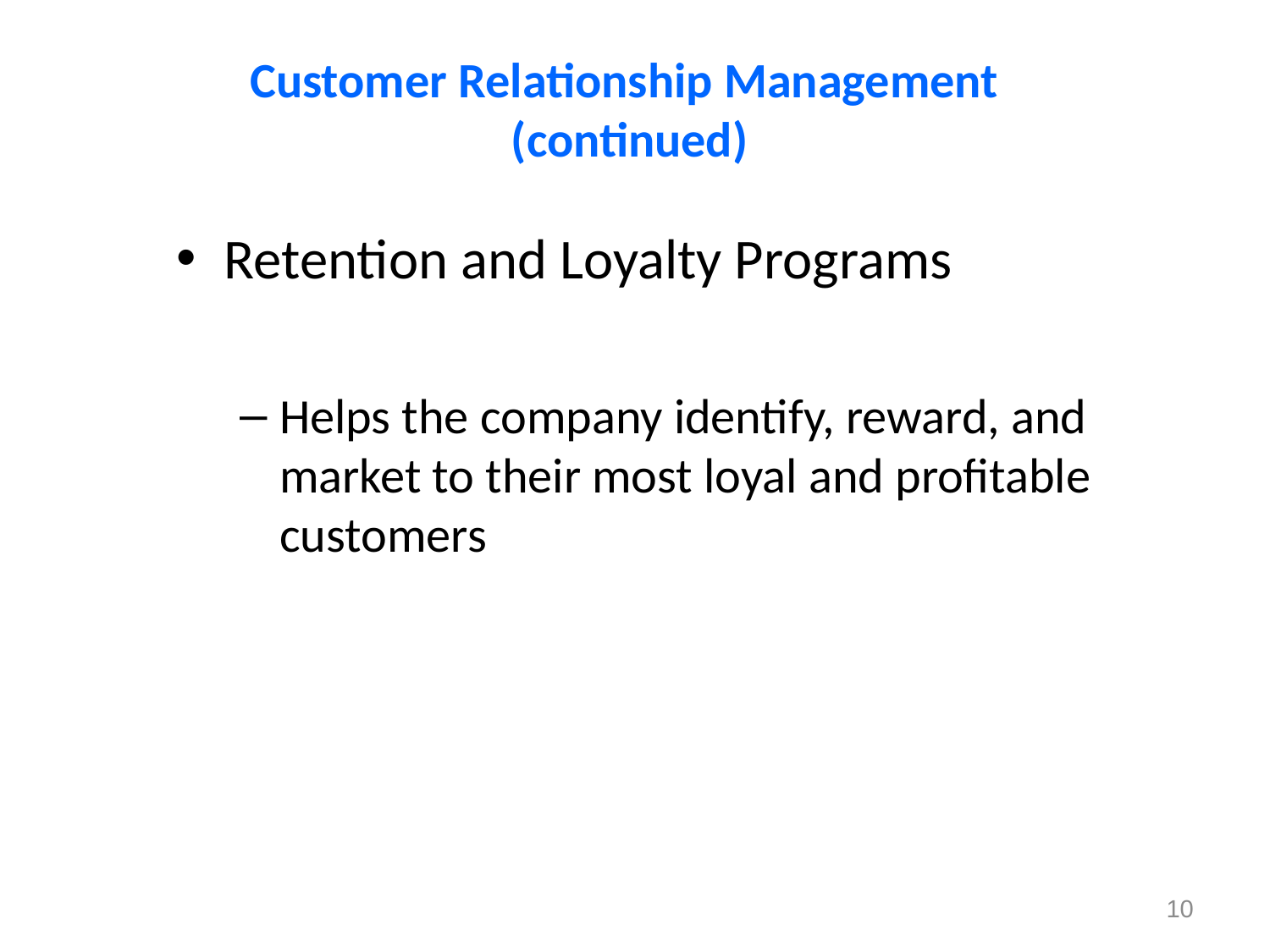

Customer Relationship Management
(continued)
Retention and Loyalty Programs

Helps the company identify, reward, and market to their most loyal and profitable customers

10